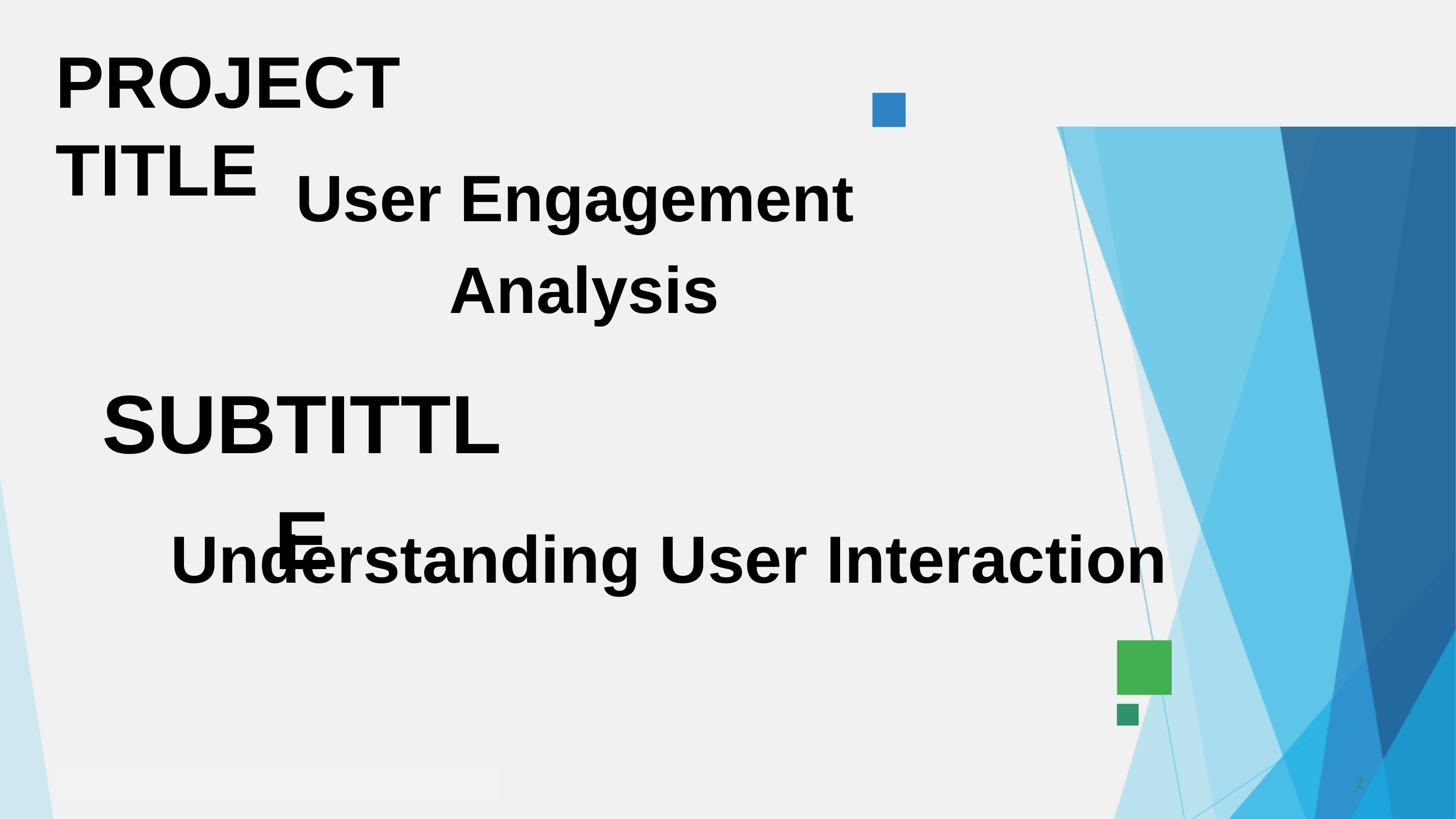

PROJECT TITLE

User Engagement  Analysis

SUBTITTLE

Understanding User Interaction

2